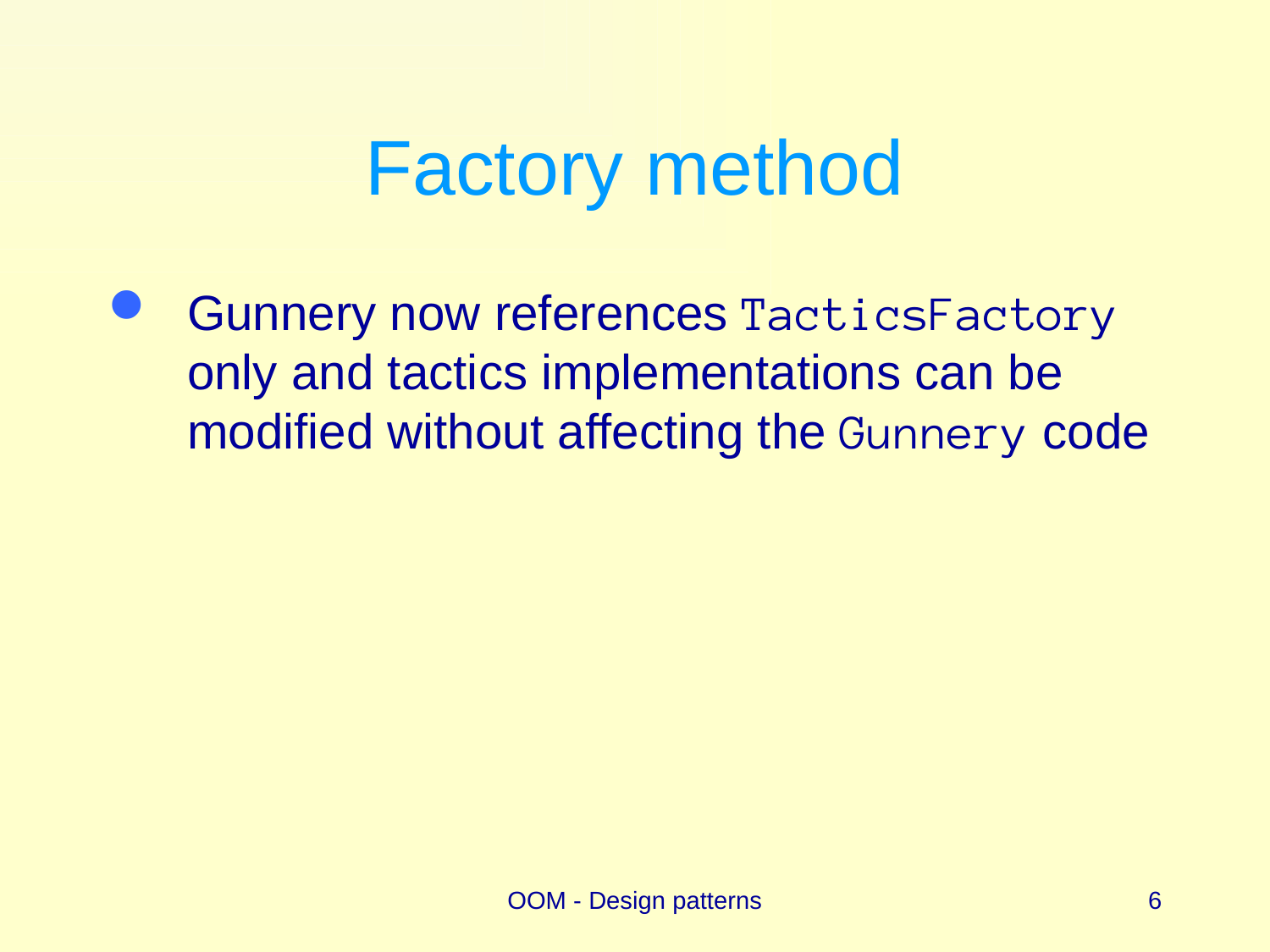

# Factory method
Gunnery now references TacticsFactory only and tactics implementations can be modified without affecting the Gunnery code
OOM - Design patterns
6